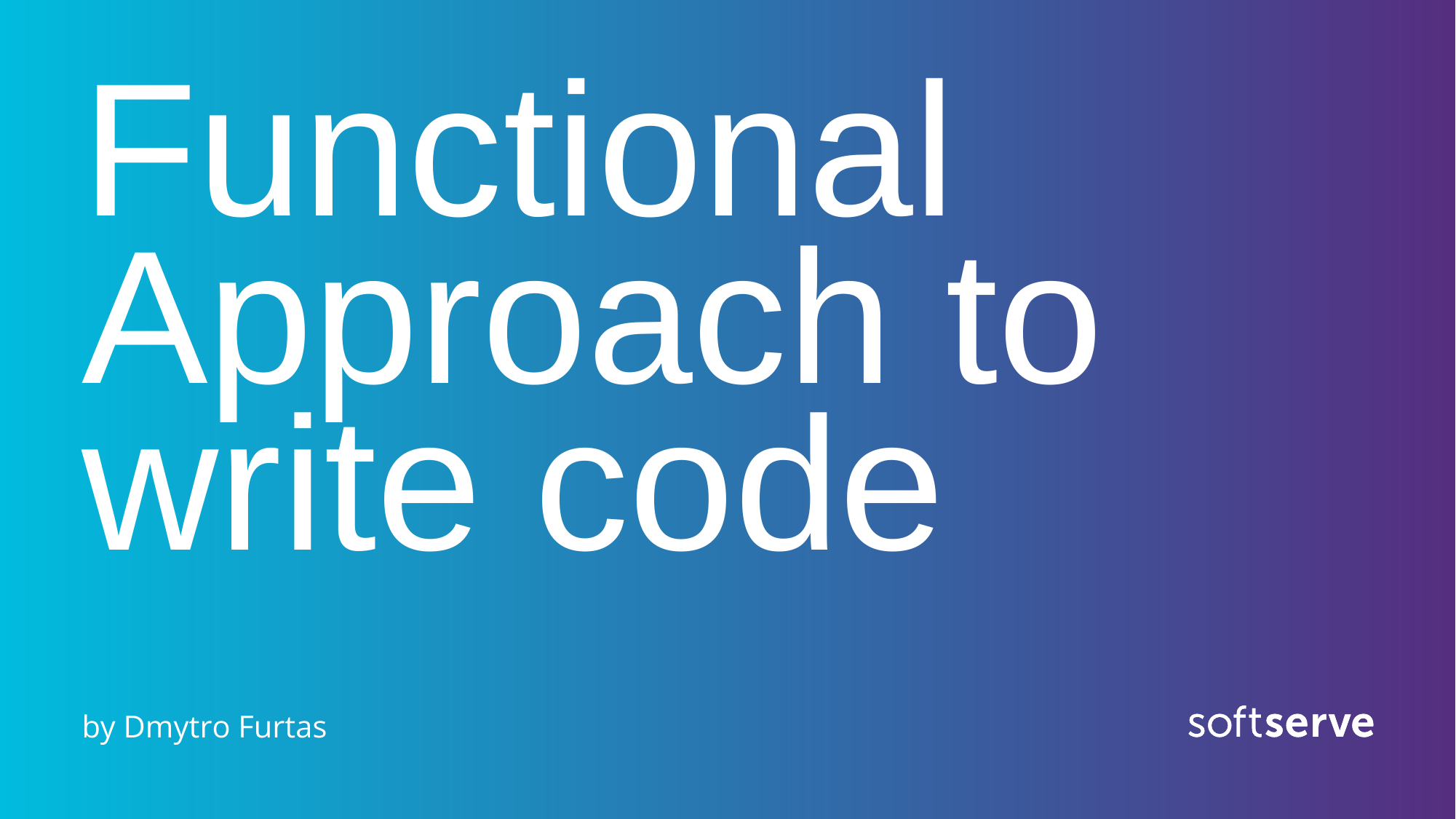

Functional Approach to write code
by Dmytro Furtas